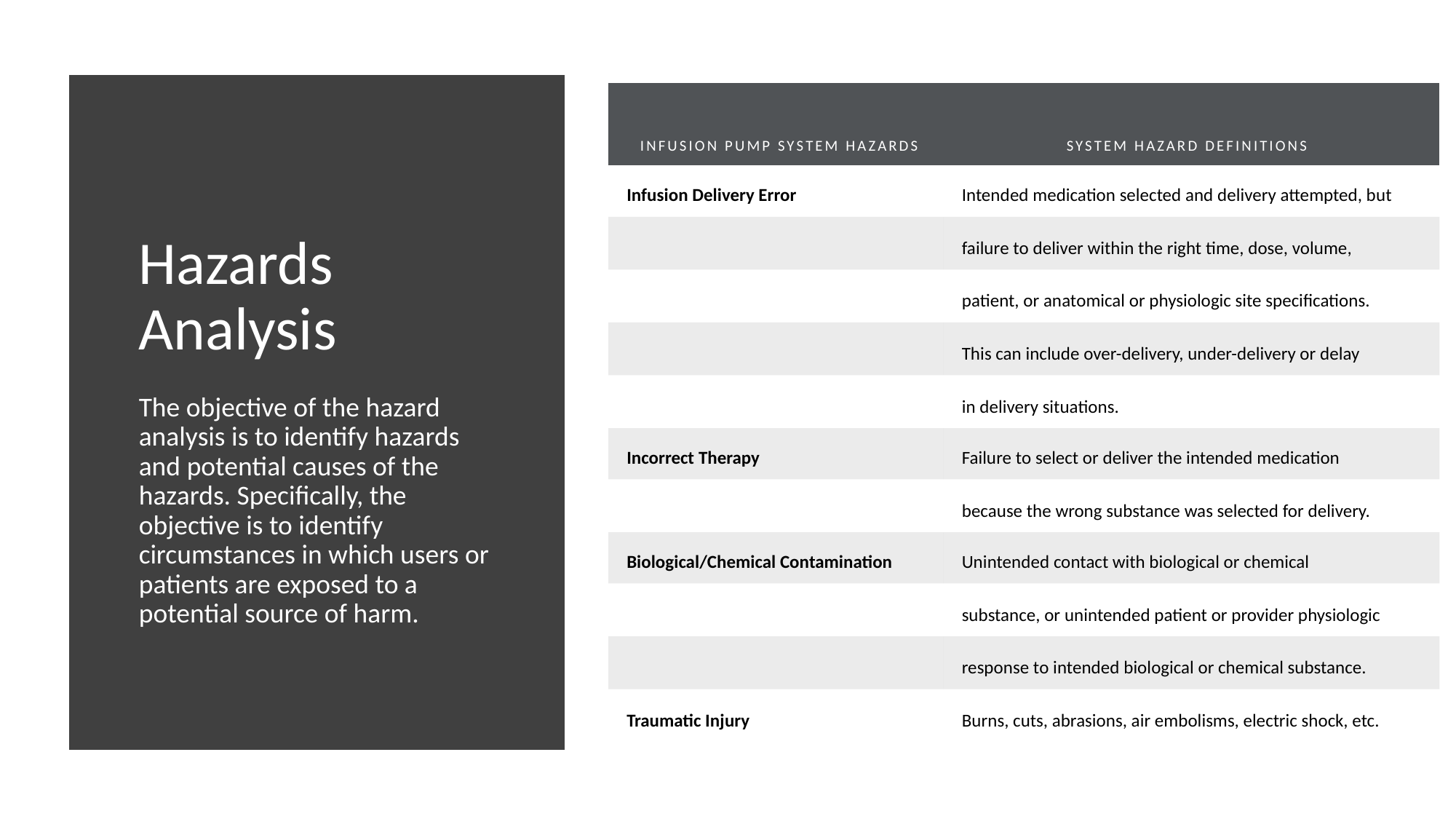

| Infusion Pump System Hazards | System Hazard Definitions |
| --- | --- |
| Infusion Delivery Error | Intended medication selected and delivery attempted, but |
|  | failure to deliver within the right time, dose, volume, |
|  | patient, or anatomical or physiologic site specifications. |
|  | This can include over-delivery, under-delivery or delay |
|  | in delivery situations. |
| Incorrect Therapy | Failure to select or deliver the intended medication |
|  | because the wrong substance was selected for delivery. |
| Biological/Chemical Contamination | Unintended contact with biological or chemical |
|  | substance, or unintended patient or provider physiologic |
|  | response to intended biological or chemical substance. |
| Traumatic Injury | Burns, cuts, abrasions, air embolisms, electric shock, etc. |
# Hazards Analysis
The objective of the hazard analysis is to identify hazards and potential causes of the hazards. Specifically, the objective is to identify circumstances in which users or patients are exposed to a potential source of harm.